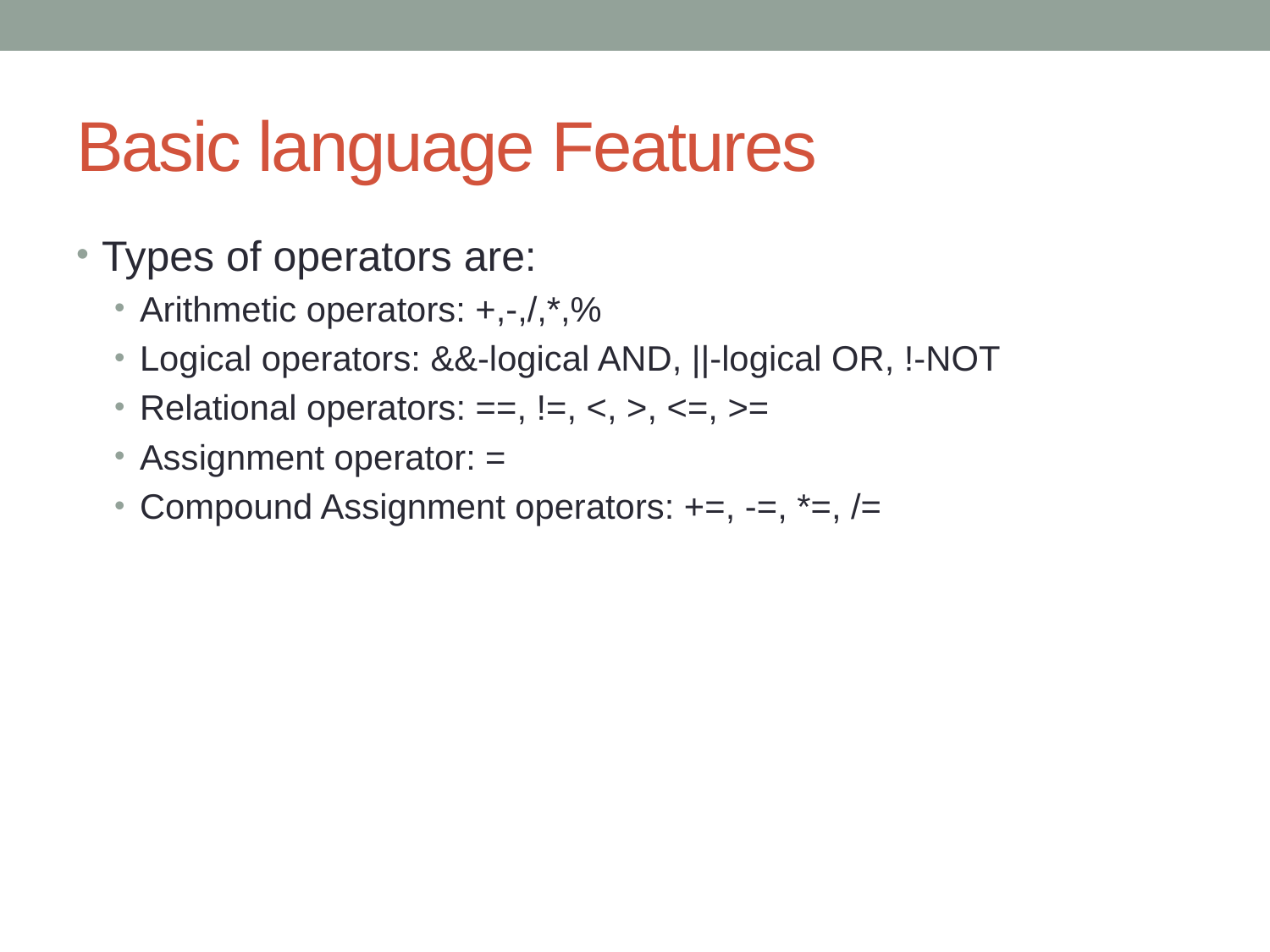

# Basic language Features
Types of operators are:
Arithmetic operators: +,-,/,*,%
Logical operators: &&-logical AND, ||-logical OR, !-NOT
Relational operators: ==, !=, <, >, <=, >=
Assignment operator: =
Compound Assignment operators: +=, -=, *=, /=